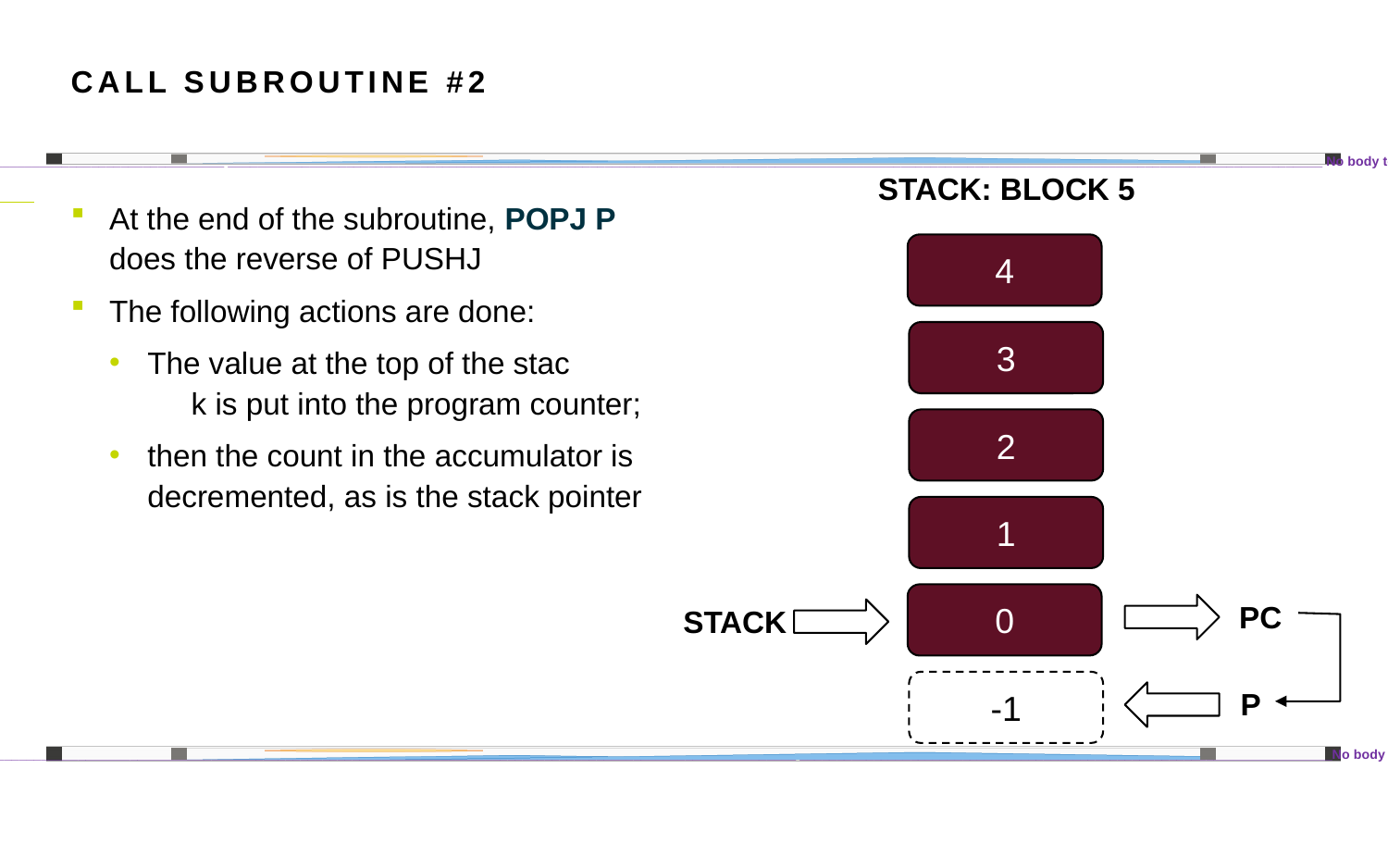

# Call subroutine #2

STACK: BLOCK 5
At the end of the subroutine, POPJ P does the reverse of PUSHJ
The following actions are done:
The value at the top of the stac	k is put into the program counter;
then the count in the accumulator is decremented, as is the stack pointer
4
3
2
1
0

PC

STACK

-1

P